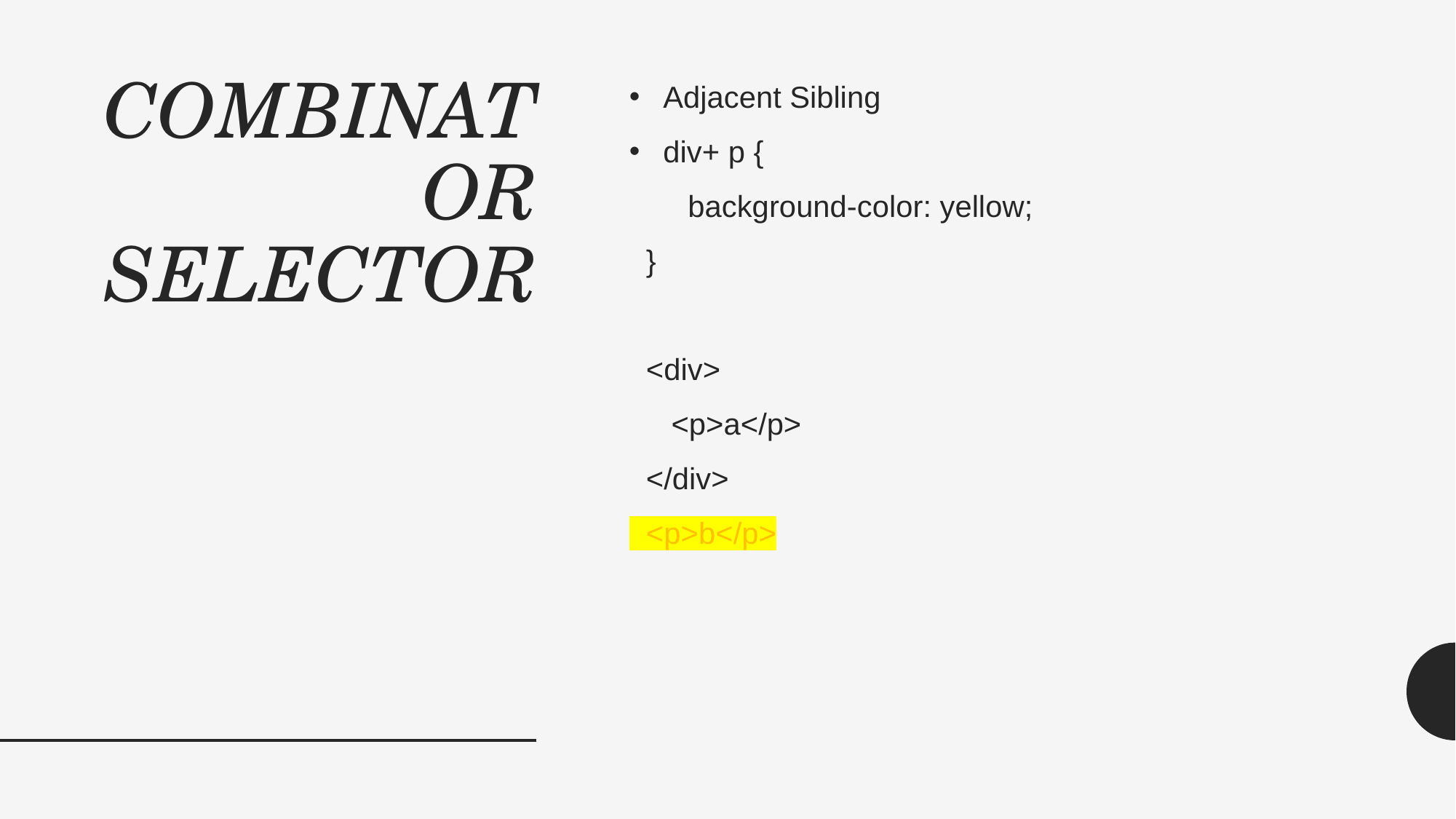

# COMBINATOR SELECTOR
Adjacent Sibling
div+ p {
       background-color: yellow;
  }

  <div>
     <p>a</p>
  </div>
  <p>b</p>